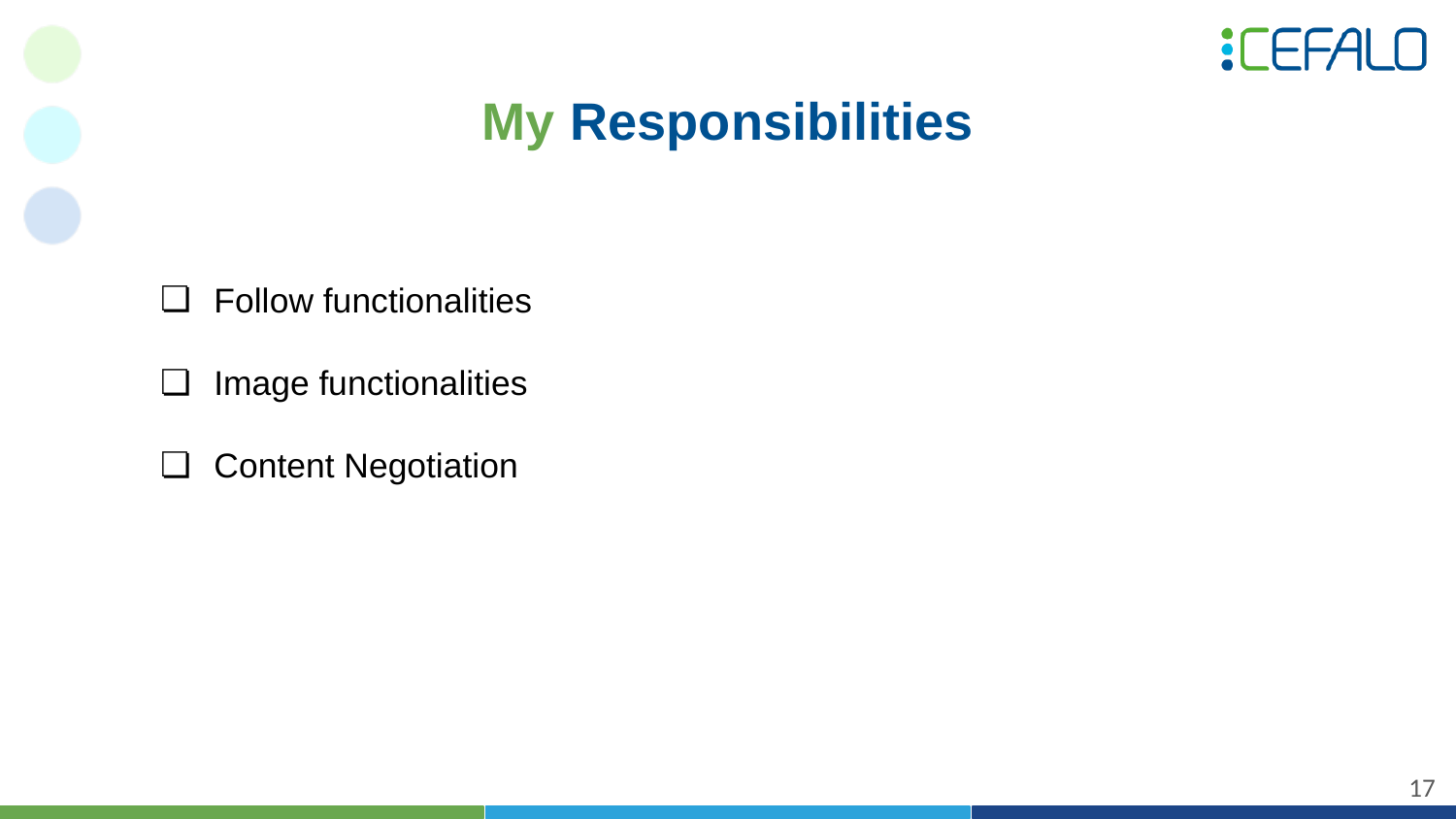

# My Responsibilities

Follow functionalities
Image functionalities
Content Negotiation

17